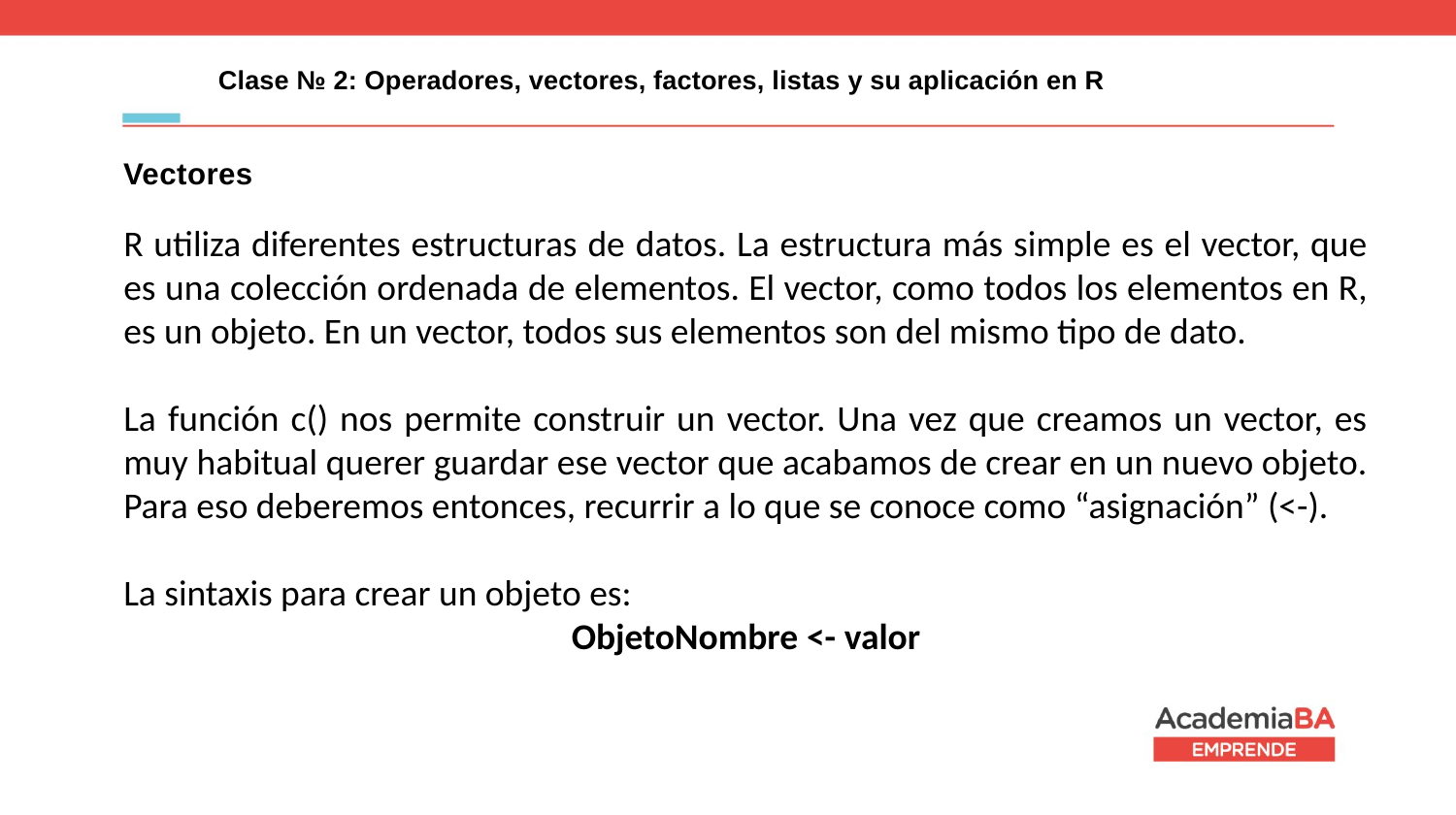

Clase № 2: Operadores, vectores, factores, listas y su aplicación en R
# Vectores
R utiliza diferentes estructuras de datos. La estructura más simple es el vector, que es una colección ordenada de elementos. El vector, como todos los elementos en R, es un objeto. En un vector, todos sus elementos son del mismo tipo de dato.

La función c() nos permite construir un vector. Una vez que creamos un vector, es muy habitual querer guardar ese vector que acabamos de crear en un nuevo objeto. Para eso deberemos entonces, recurrir a lo que se conoce como “asignación” (<-).

La sintaxis para crear un objeto es:
ObjetoNombre <- valor